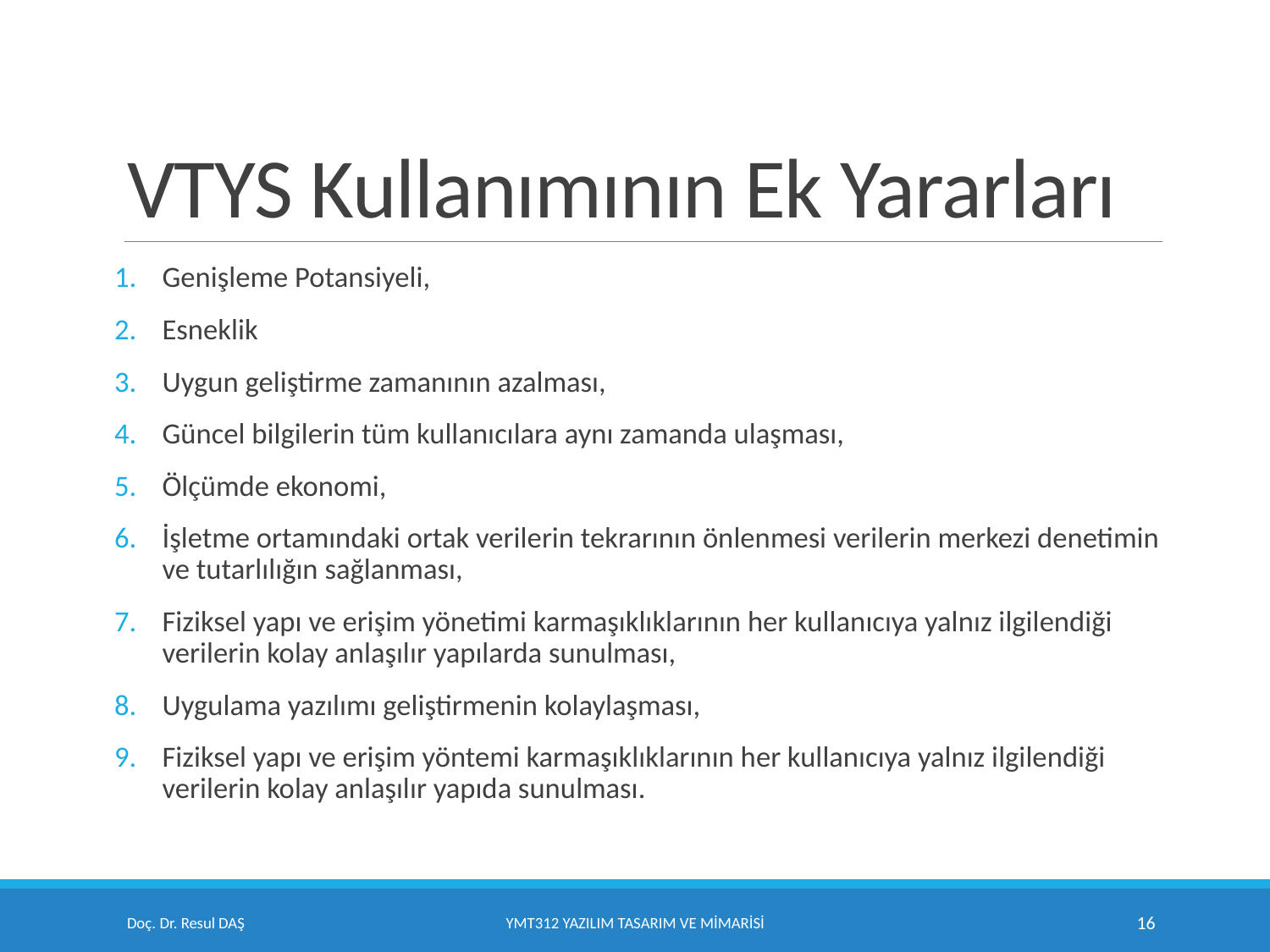

# VTYS Kullanımının Ek Yararları
Genişleme Potansiyeli,
Esneklik
Uygun geliştirme zamanının azalması,
Güncel bilgilerin tüm kullanıcılara aynı zamanda ulaşması,
Ölçümde ekonomi,
İşletme ortamındaki ortak verilerin tekrarının önlenmesi verilerin merkezi denetimin ve tutarlılığın sağlanması,
Fiziksel yapı ve erişim yönetimi karmaşıklıklarının her kullanıcıya yalnız ilgilendiği verilerin kolay anlaşılır yapılarda sunulması,
Uygulama yazılımı geliştirmenin kolaylaşması,
Fiziksel yapı ve erişim yöntemi karmaşıklıklarının her kullanıcıya yalnız ilgilendiği verilerin kolay anlaşılır yapıda sunulması.
Doç. Dr. Resul DAŞ
YMT312 Yazılım Tasarım ve Mimarisi
16